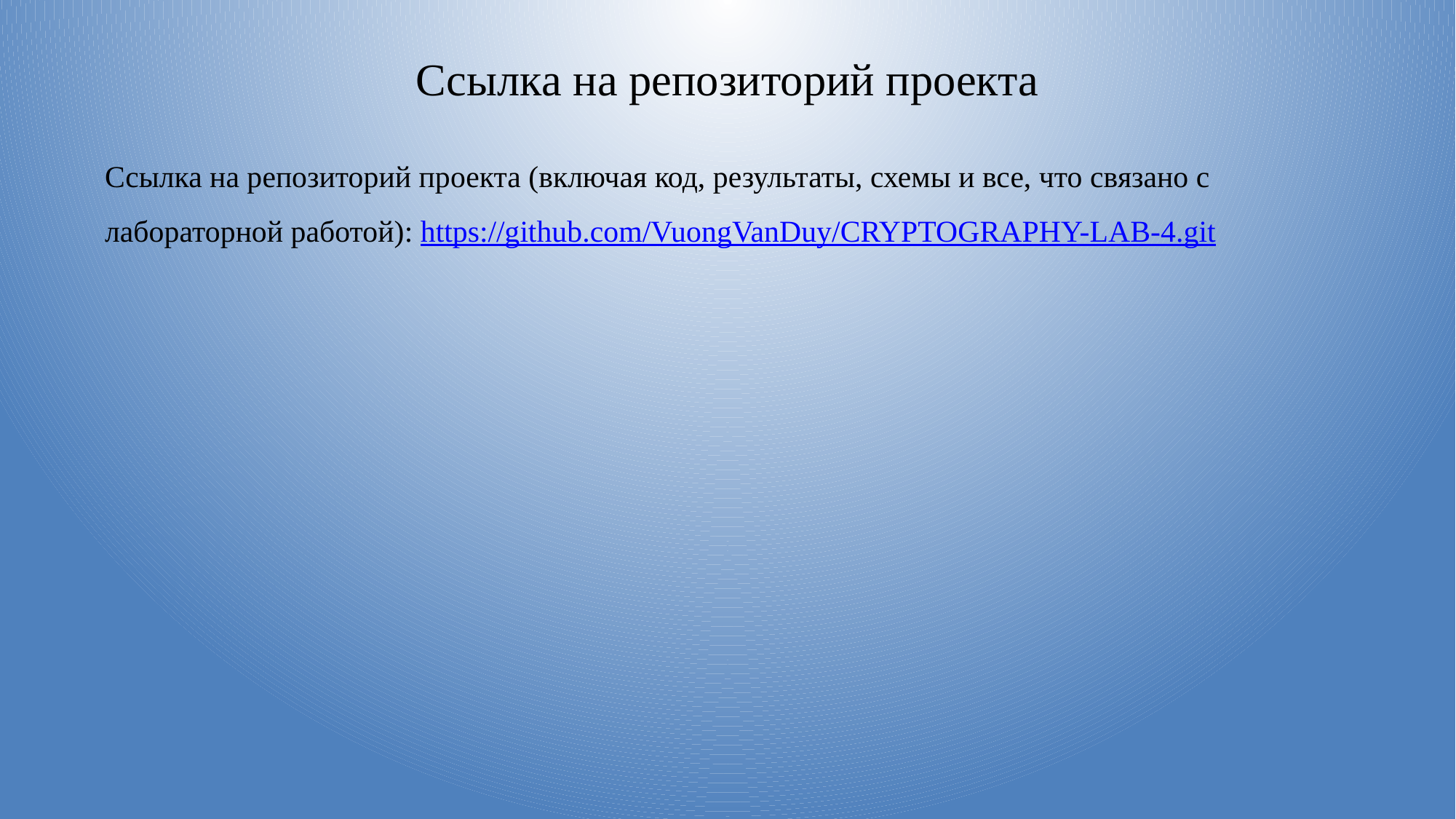

# Ссылка на репозиторий проекта
Ссылка на репозиторий проекта (включая код, результаты, схемы и все, что связано с лабораторной работой): https://github.com/VuongVanDuy/CRYPTOGRAPHY-LAB-4.git